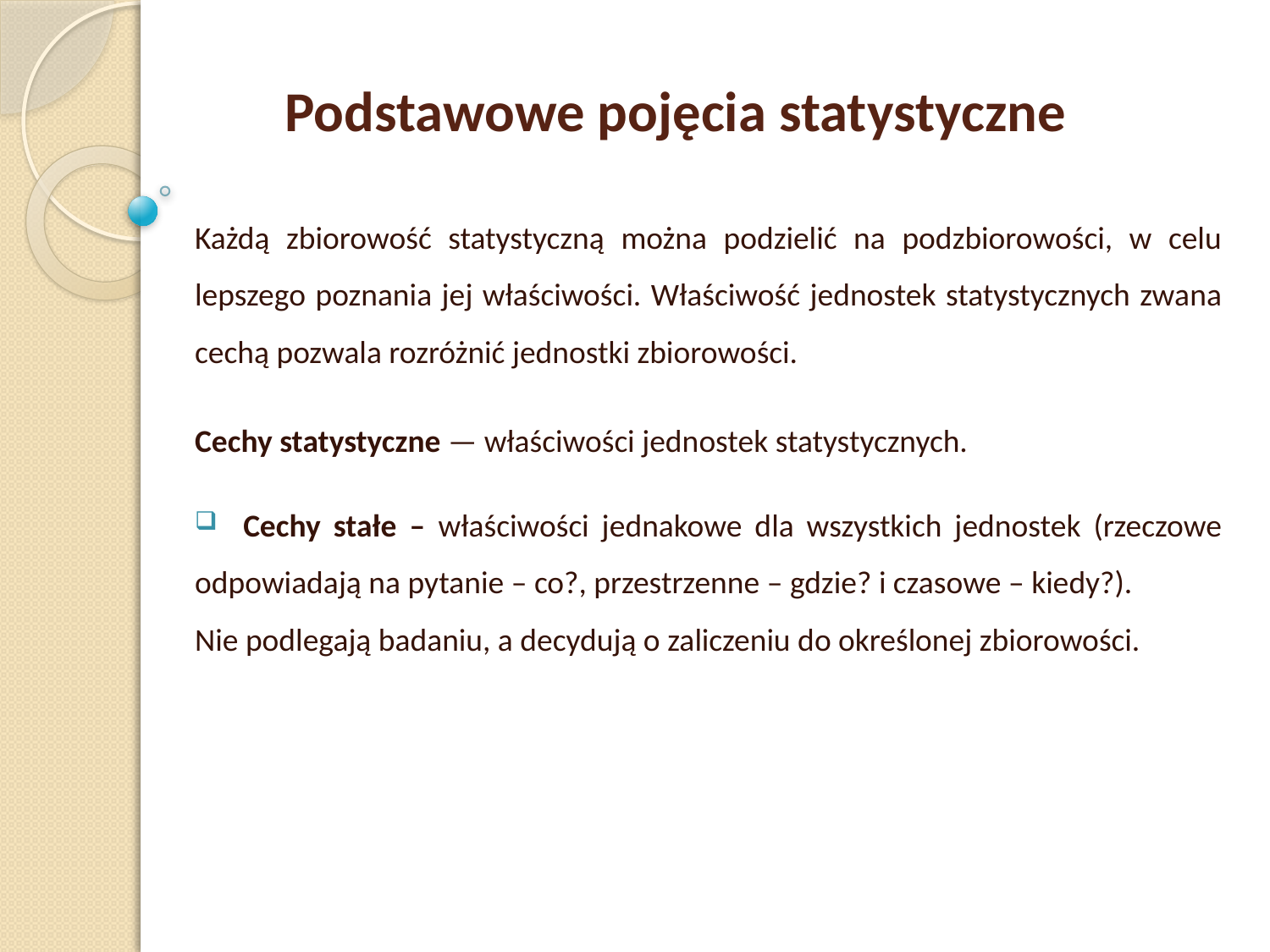

Podstawowe pojęcia statystyczne
Każdą zbiorowość statystyczną można podzielić na podzbiorowości, w celu lepszego poznania jej właściwości. Właściwość jednostek statystycznych zwana cechą pozwala rozróżnić jednostki zbiorowości.

Cechy statystyczne — właściwości jednostek statystycznych.

  Cechy stałe – właściwości jednakowe dla wszystkich jednostek (rzeczowe odpowiadają na pytanie – co?, przestrzenne – gdzie? i czasowe – kiedy?).
Nie podlegają badaniu, a decydują o zaliczeniu do określonej zbiorowości.